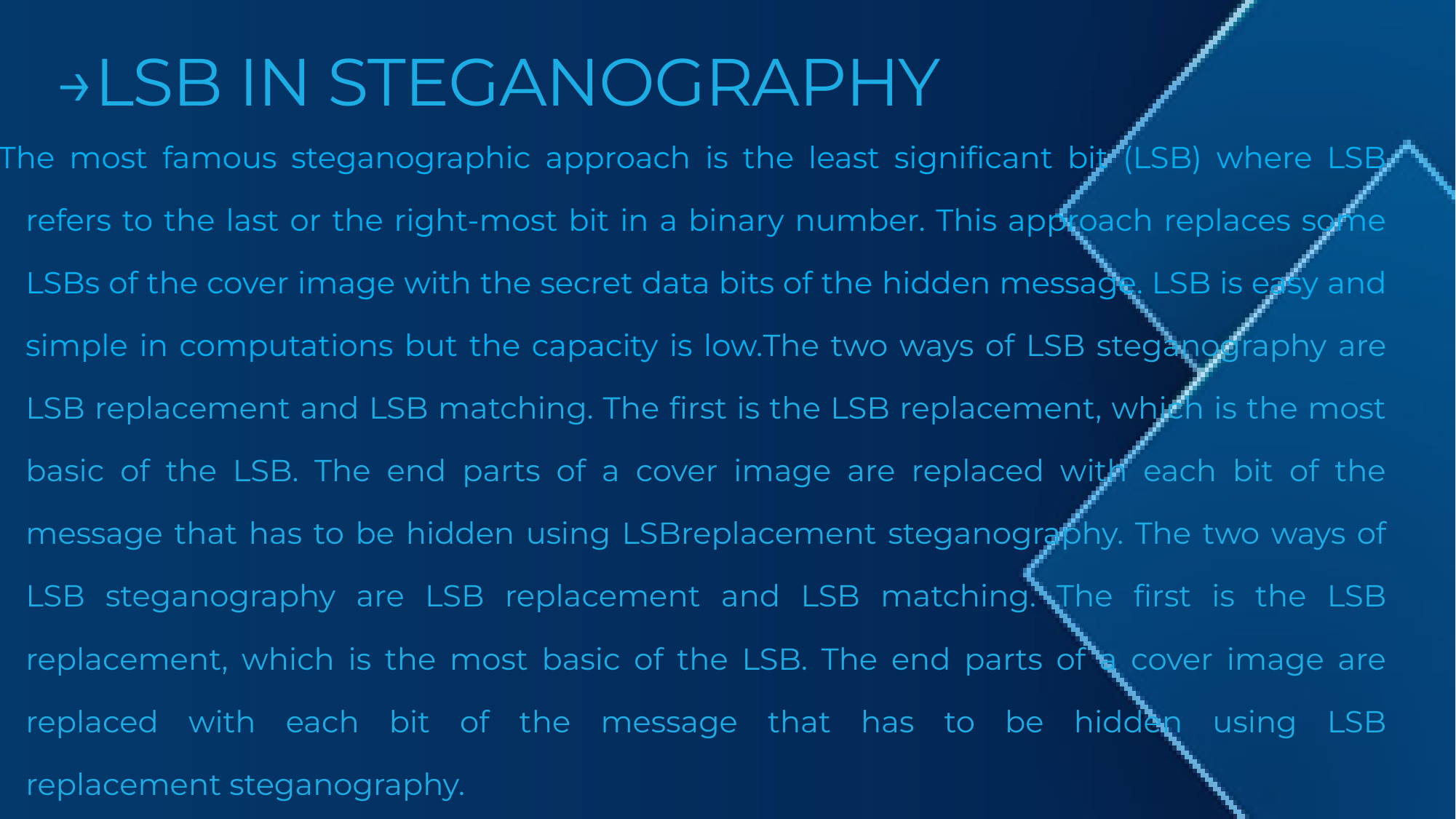

# →LSB IN STEGANOGRAPHY
The most famous steganographic approach is the least significant bit (LSB) where LSB refers to the last or the right-most bit in a binary number. This approach replaces some LSBs of the cover image with the secret data bits of the hidden message. LSB is easy and simple in computations but the capacity is low.The two ways of LSB steganography are LSB replacement and LSB matching. The first is the LSB replacement, which is the most basic of the LSB. The end parts of a cover image are replaced with each bit of the message that has to be hidden using LSBreplacement steganography. The two ways of LSB steganography are LSB replacement and LSB matching. The first is the LSB replacement, which is the most basic of the LSB. The end parts of a cover image are replaced with each bit of the message that has to be hidden using LSB replacement steganography.